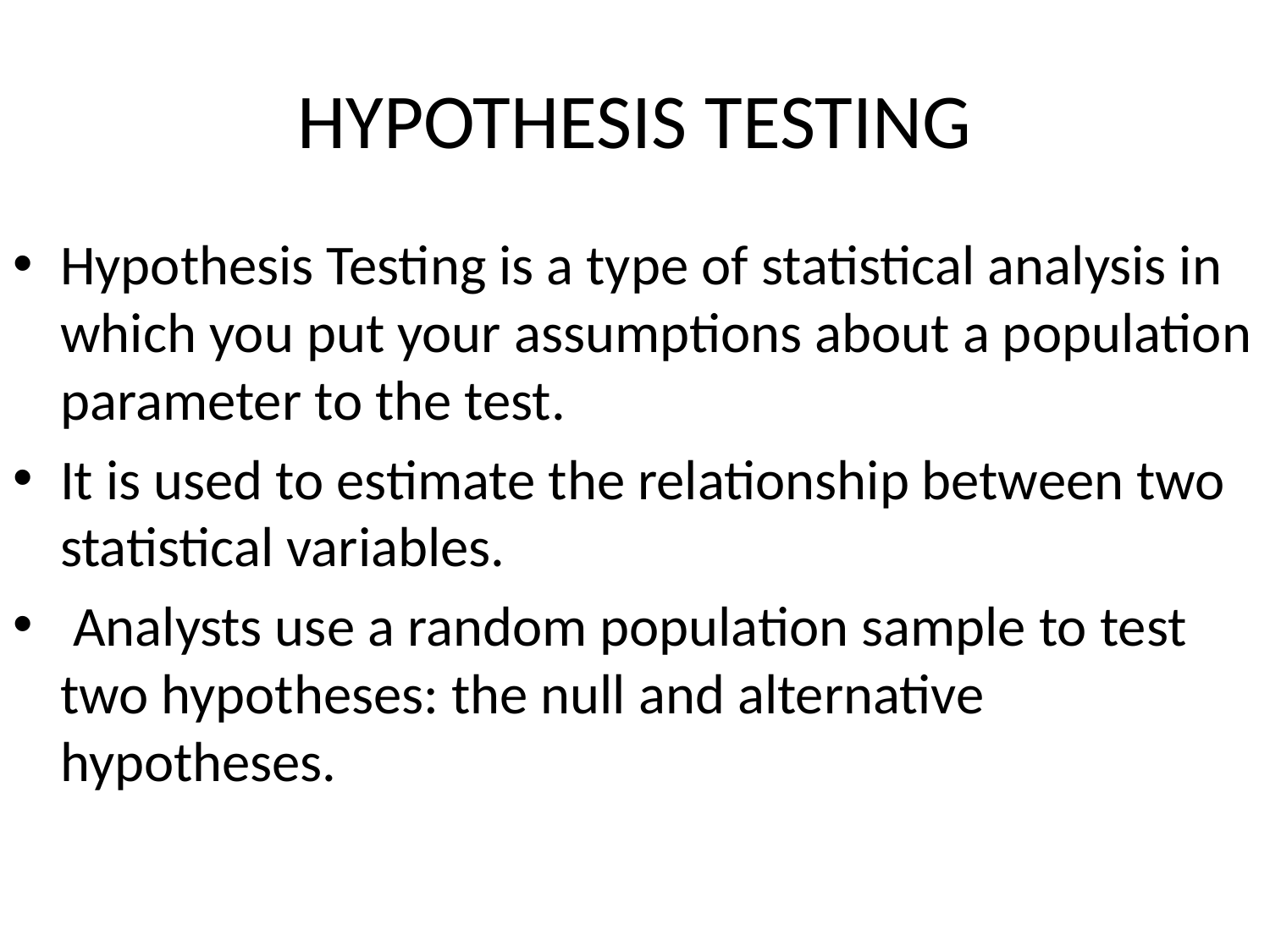

# HYPOTHESIS TESTING
Hypothesis Testing is a type of statistical analysis in which you put your assumptions about a population parameter to the test.
It is used to estimate the relationship between two statistical variables.
 Analysts use a random population sample to test two hypotheses: the null and alternative hypotheses.